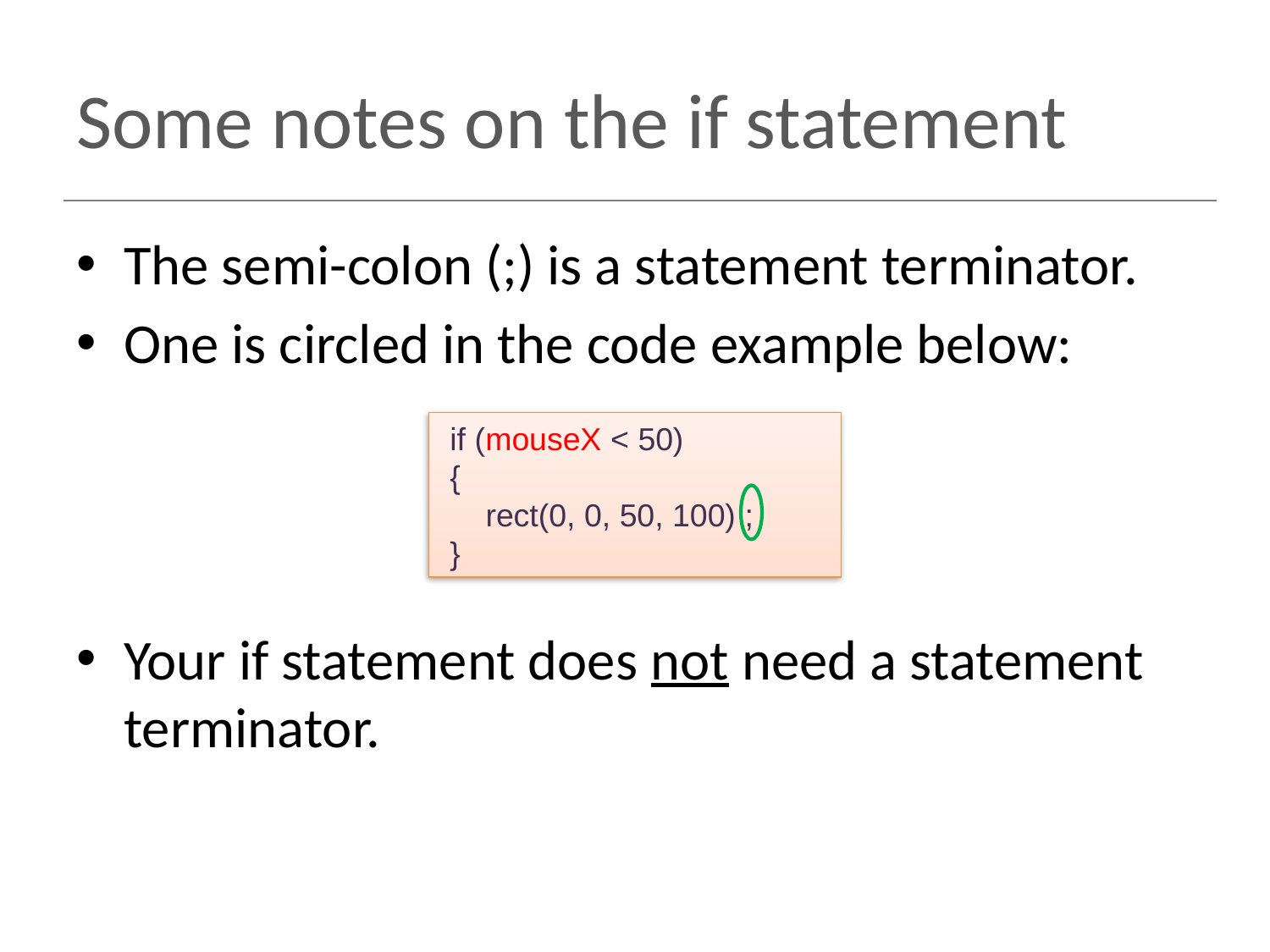

# Some notes on the if statement
The semi-colon (;) is a statement terminator.
One is circled in the code example below:

Your if statement does not need a statement terminator.
 if (mouseX < 50)
 {
     rect(0, 0, 50, 100) ;
 }